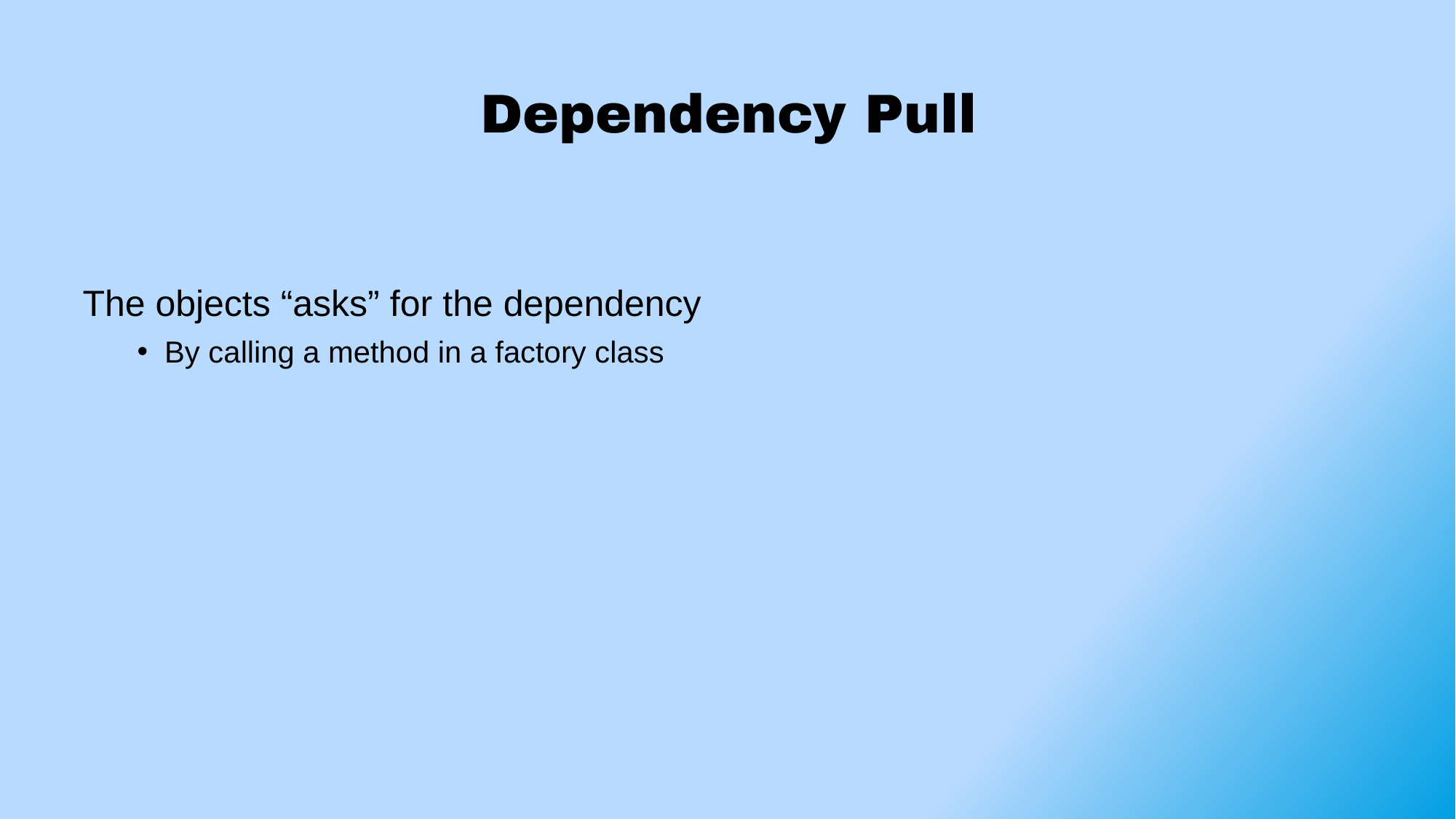

# Dependency Pull
The objects “asks” for the dependency
By calling a method in a factory class